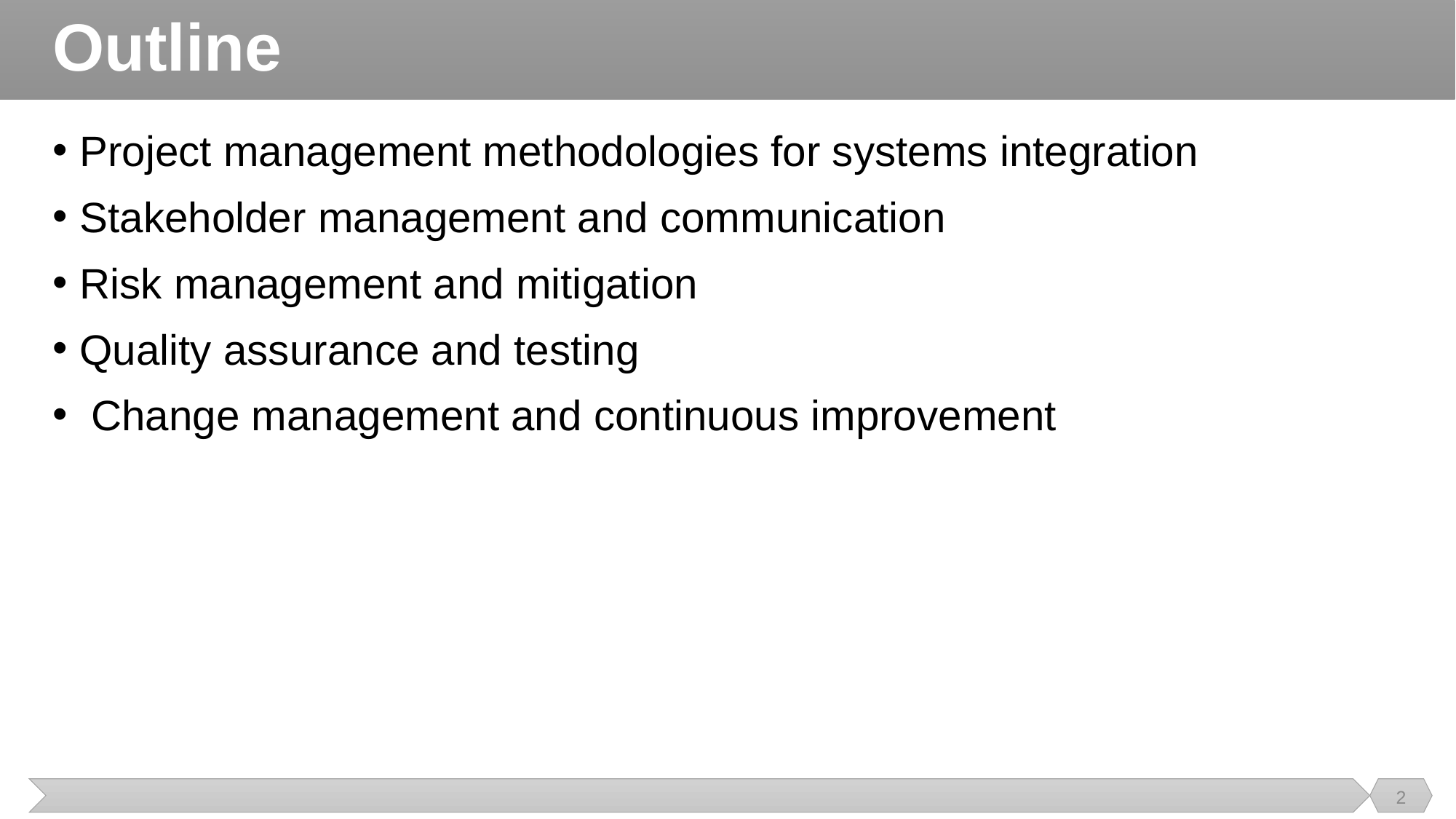

# Outline
Project management methodologies for systems integration
Stakeholder management and communication
Risk management and mitigation
Quality assurance and testing
 Change management and continuous improvement
2